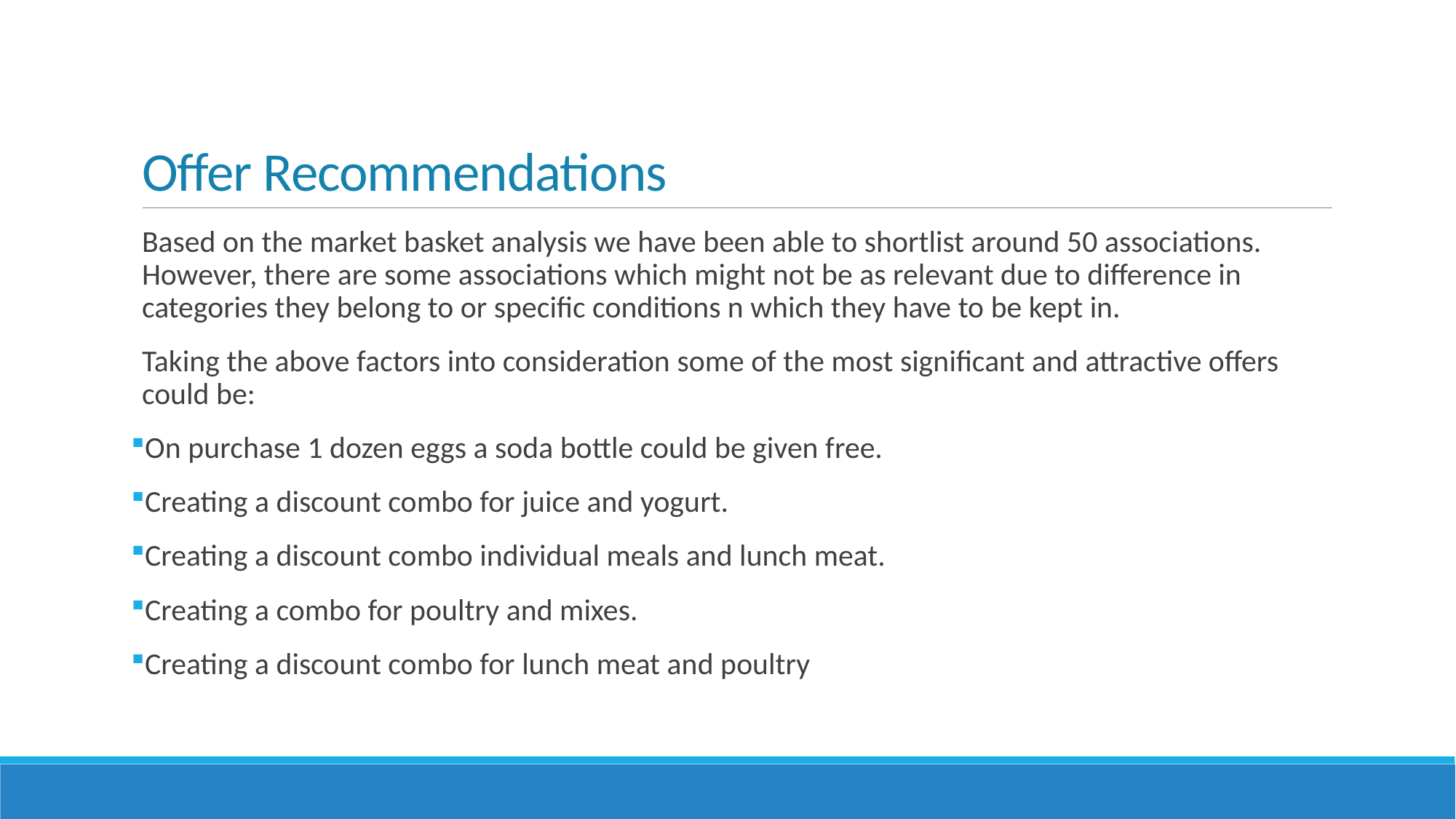

# Offer Recommendations
Based on the market basket analysis we have been able to shortlist around 50 associations. However, there are some associations which might not be as relevant due to difference in categories they belong to or specific conditions n which they have to be kept in.
Taking the above factors into consideration some of the most significant and attractive offers could be:
On purchase 1 dozen eggs a soda bottle could be given free.
Creating a discount combo for juice and yogurt.
Creating a discount combo individual meals and lunch meat.
Creating a combo for poultry and mixes.
Creating a discount combo for lunch meat and poultry